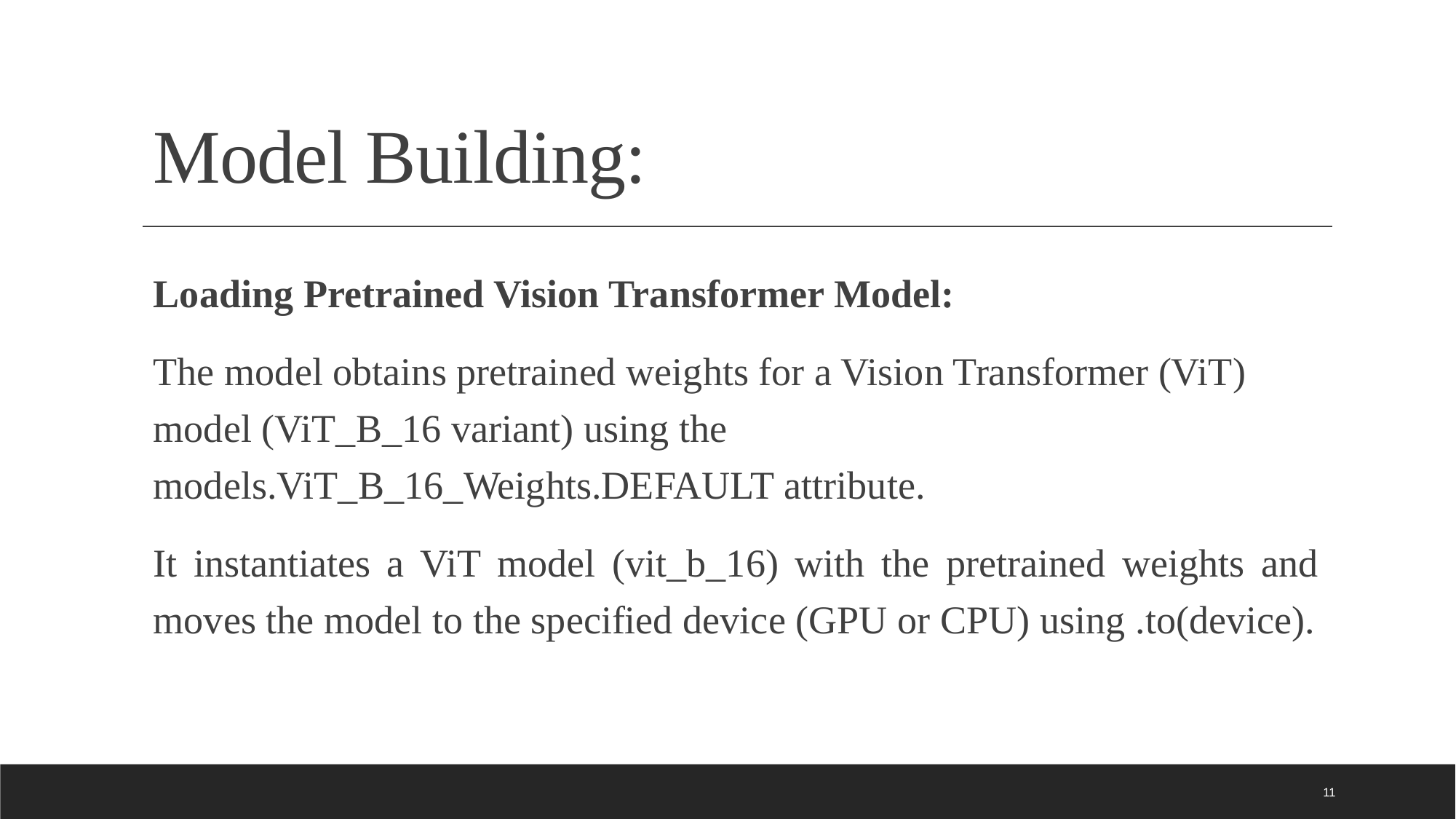

# Model Building:
Loading Pretrained Vision Transformer Model:
The model obtains pretrained weights for a Vision Transformer (ViT) model (ViT_B_16 variant) using the models.ViT_B_16_Weights.DEFAULT attribute.
It instantiates a ViT model (vit_b_16) with the pretrained weights and moves the model to the specified device (GPU or CPU) using .to(device).

11